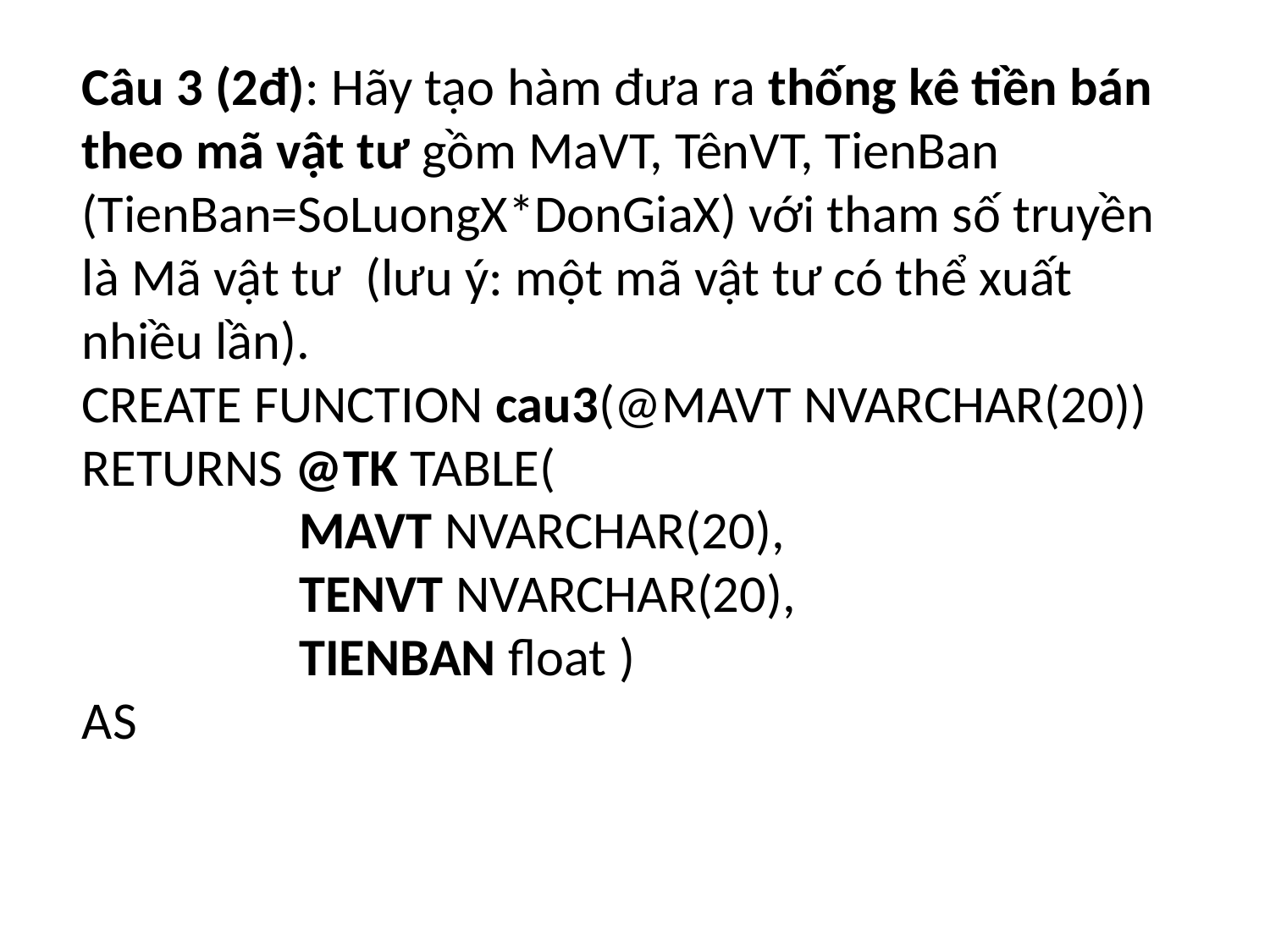

#
Câu 3 (2đ): Hãy tạo hàm đưa ra thống kê tiền bán theo mã vật tư gồm MaVT, TênVT, TienBan (TienBan=SoLuongX*DonGiaX) với tham số truyền là Mã vật tư  (lưu ý: một mã vật tư có thể xuất nhiều lần).
CREATE FUNCTION cau3(@MAVT NVARCHAR(20))
RETURNS @TK TABLE(
                  MAVT NVARCHAR(20),
                  TENVT NVARCHAR(20),
                  TIENBAN float )
AS